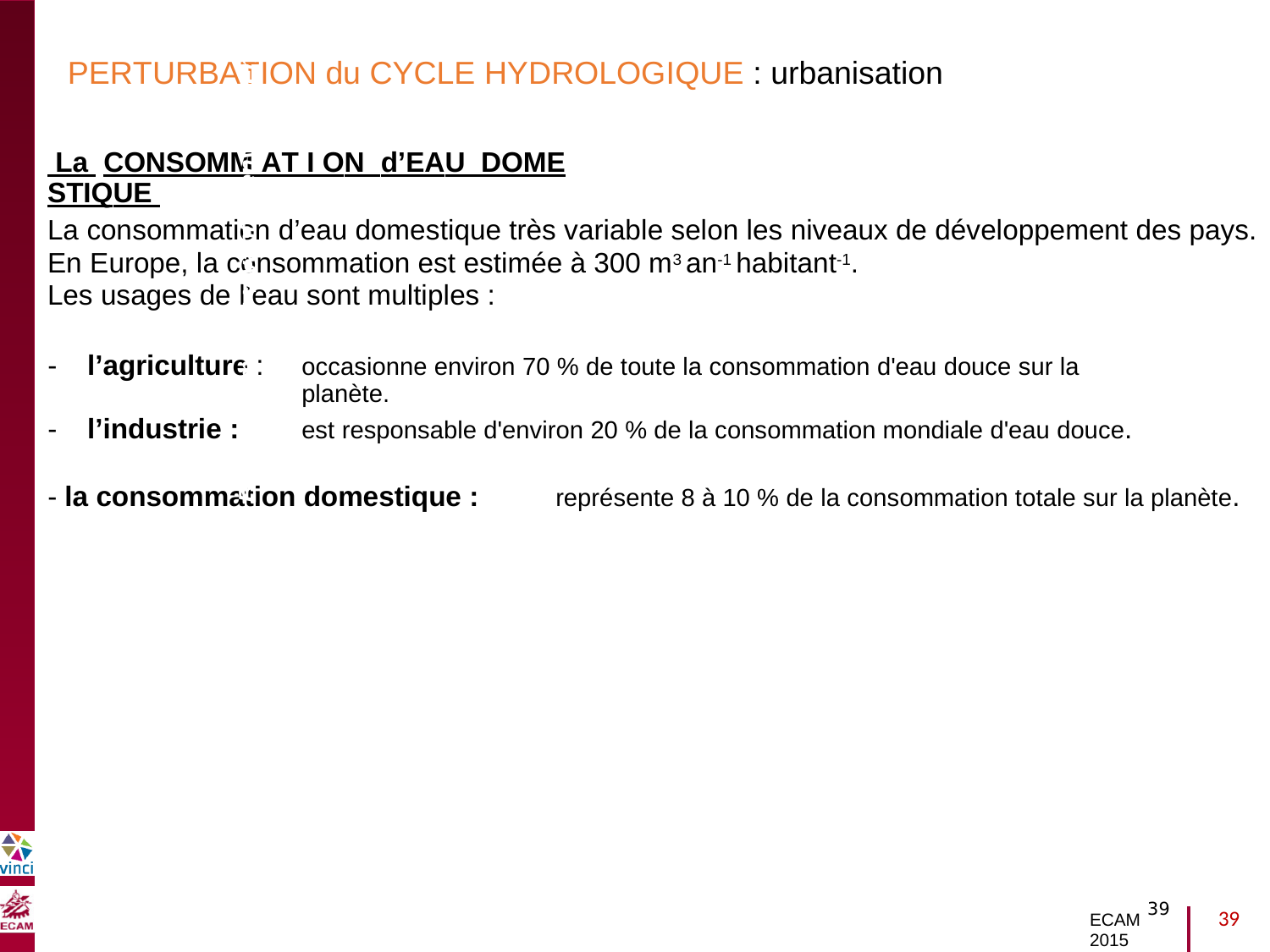

PERTURBATION du CYCLE HYDROLOGIQUE : urbanisation
 La CONSOMM AT I ON  d’EAU  DOME STIQUE

La consommation d’eau domestique très variable selon les niveaux de développement des pays.
En Europe, la consommation est estimée à 300 m3 an-1 habitant-1.
Les usages de l’eau sont multiples :
B2040-Chimie du vivant et environnement
-
l’agriculture :
occasionne environ 70 % de toute la consommation d'eau douce sur la planète.
-
l’industrie :
est responsable d'environ 20 % de la consommation mondiale d'eau douce.
- la consommation domestique :
représente 8 à 10 % de la consommation totale sur la planète.

39

39
ECAM 2015